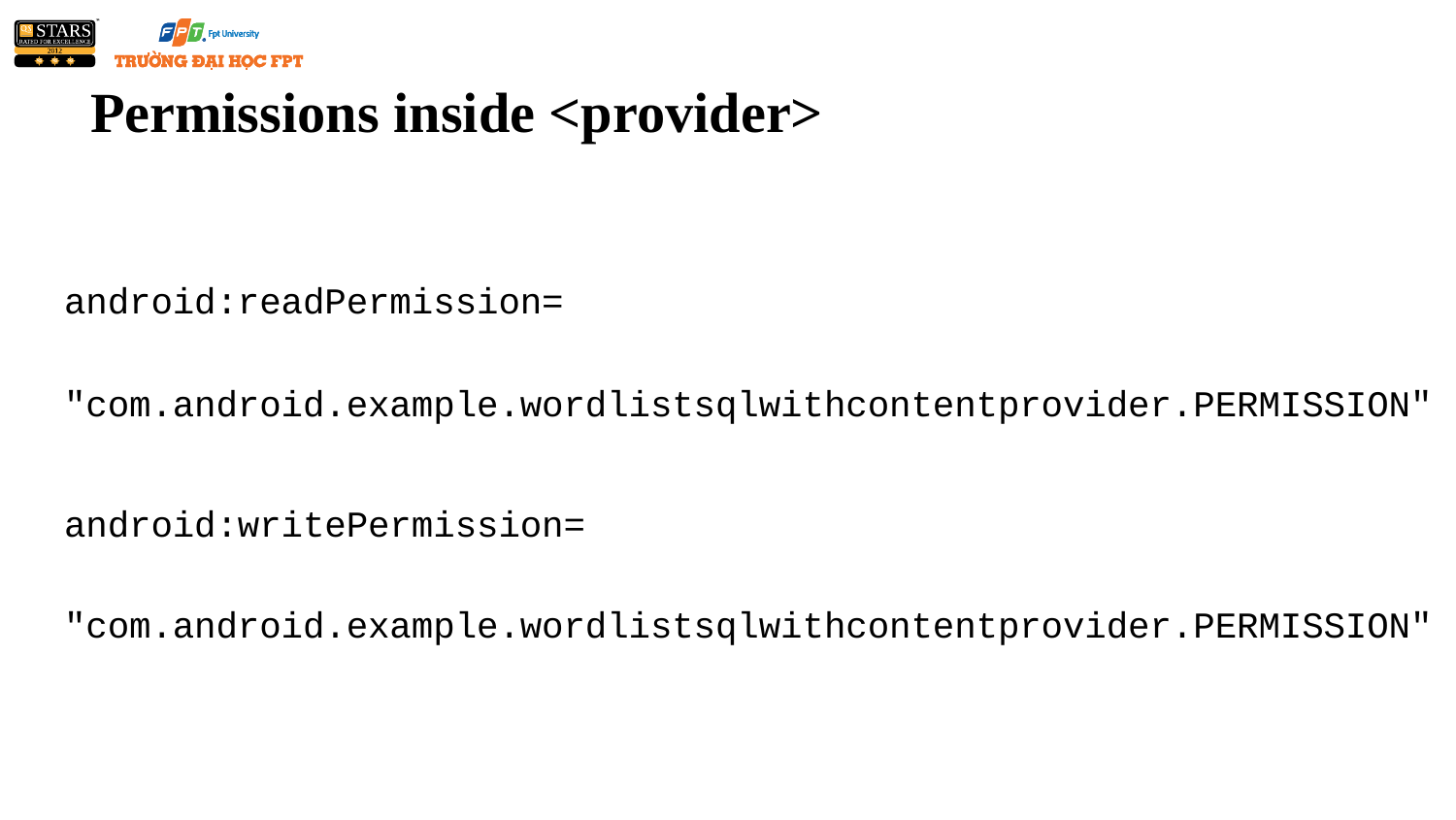

# Permissions inside <provider>
android:readPermission=

"com.android.example.wordlistsqlwithcontentprovider.PERMISSION"
android:writePermission=  "com.android.example.wordlistsqlwithcontentprovider.PERMISSION"